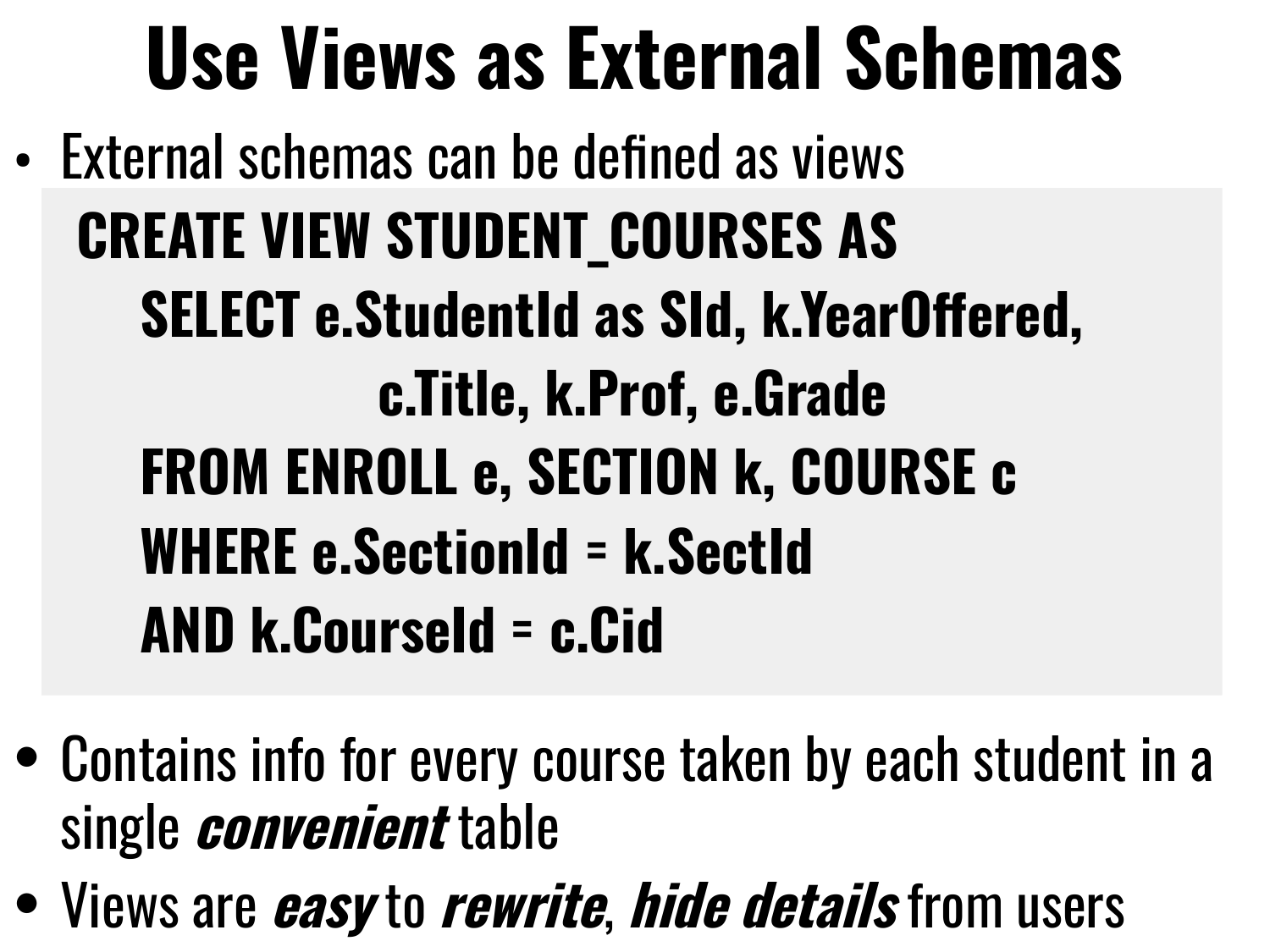

# Use Views as External Schemas
External schemas can be defined as views
CREATE VIEW STUDENT_COURSES AS
SELECT	e.StudentId as SId, k.YearOffered,
			c.Title, k.Prof, e.Grade
FROM ENROLL e, SECTION k, COURSE c
WHERE e.SectionId = k.SectId
AND k.CourseId = c.Cid

Contains info for every course taken by each student in a single convenient table
Views are easy to rewrite, hide details from users